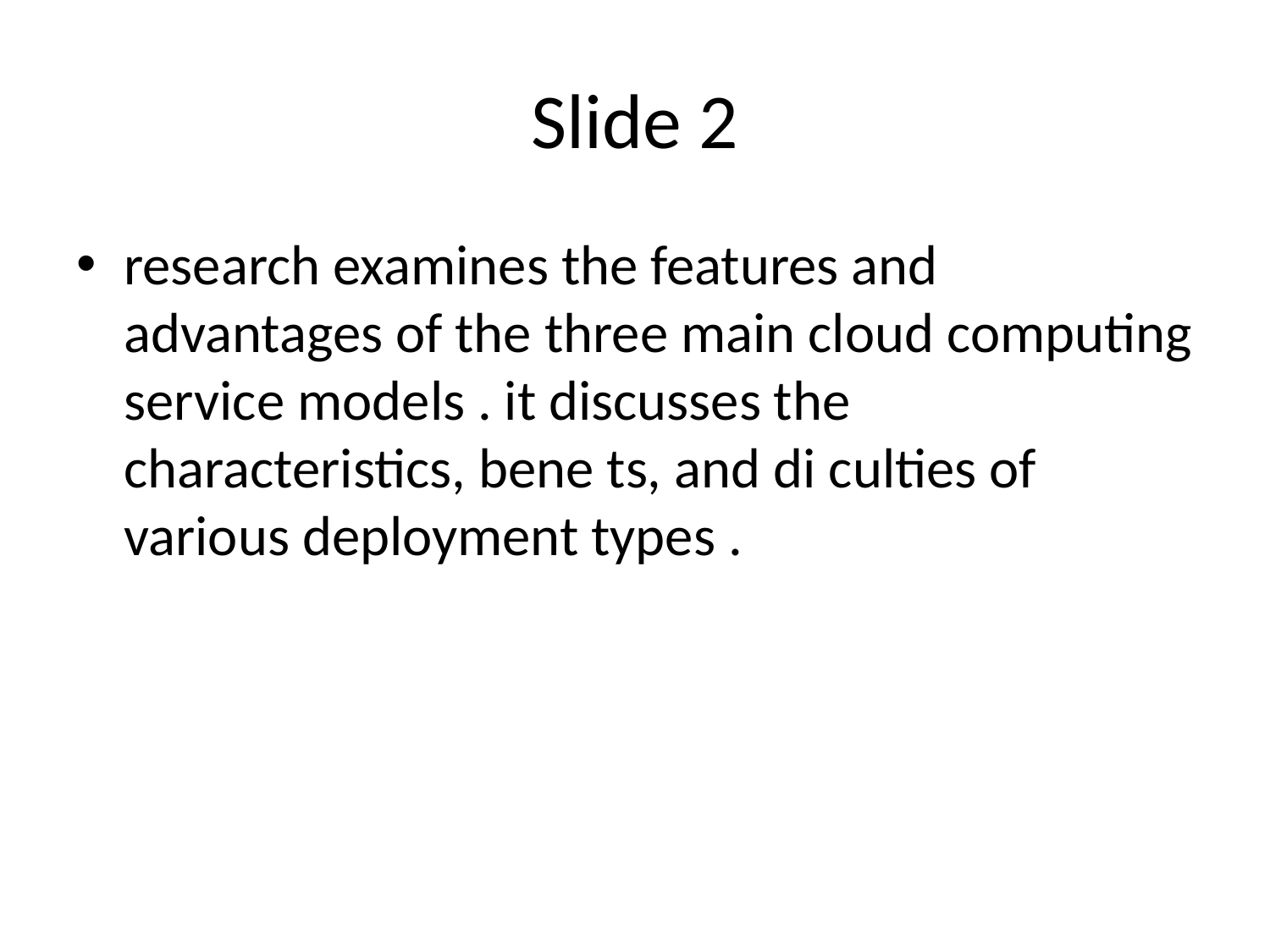

# Slide 2
research examines the features and advantages of the three main cloud computing service models . it discusses the characteristics, bene ts, and di culties of various deployment types .